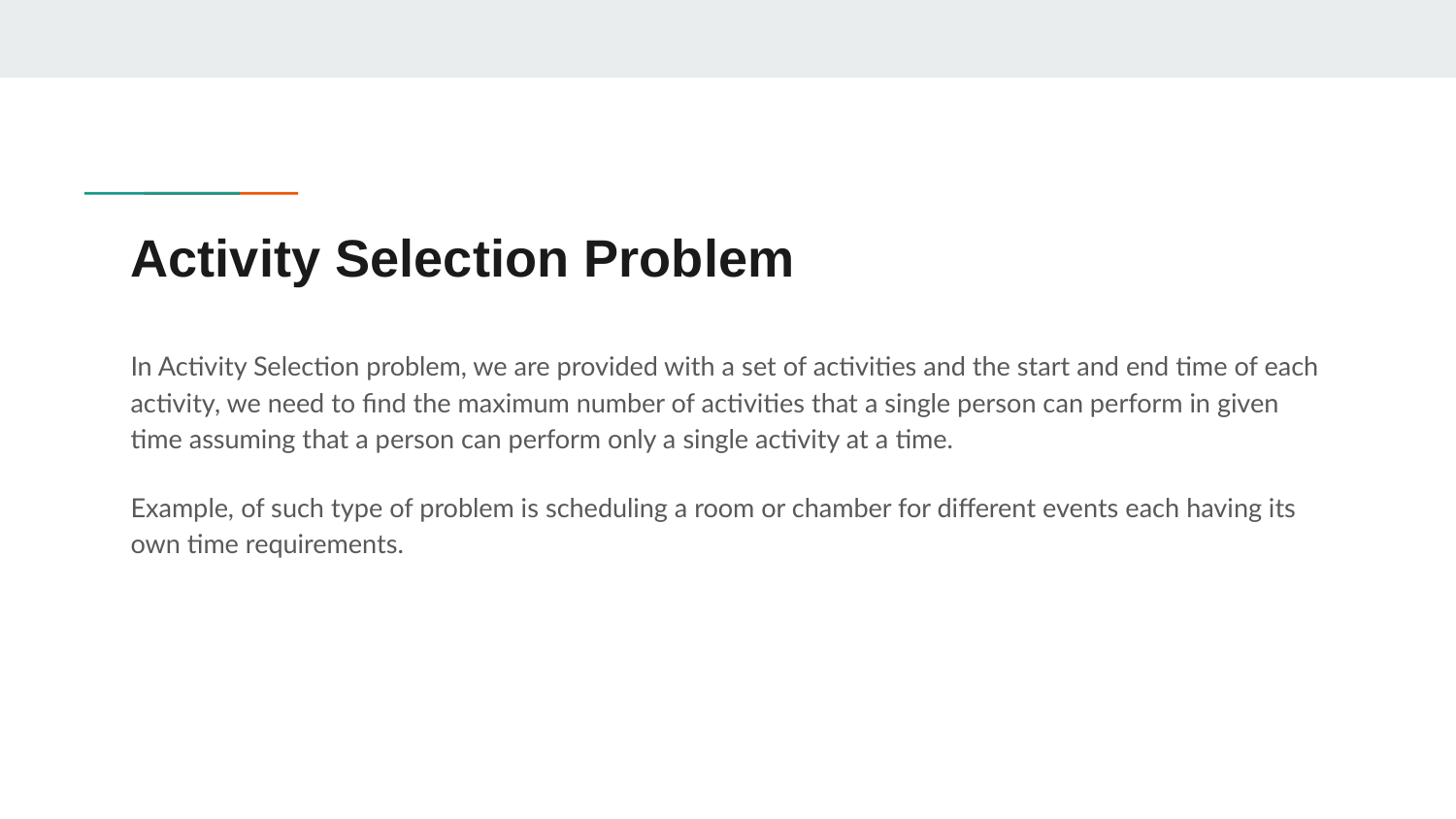

# Activity Selection Problem
In Activity Selection problem, we are provided with a set of activities and the start and end time of each activity, we need to find the maximum number of activities that a single person can perform in given time assuming that a person can perform only a single activity at a time.
Example, of such type of problem is scheduling a room or chamber for different events each having its own time requirements.